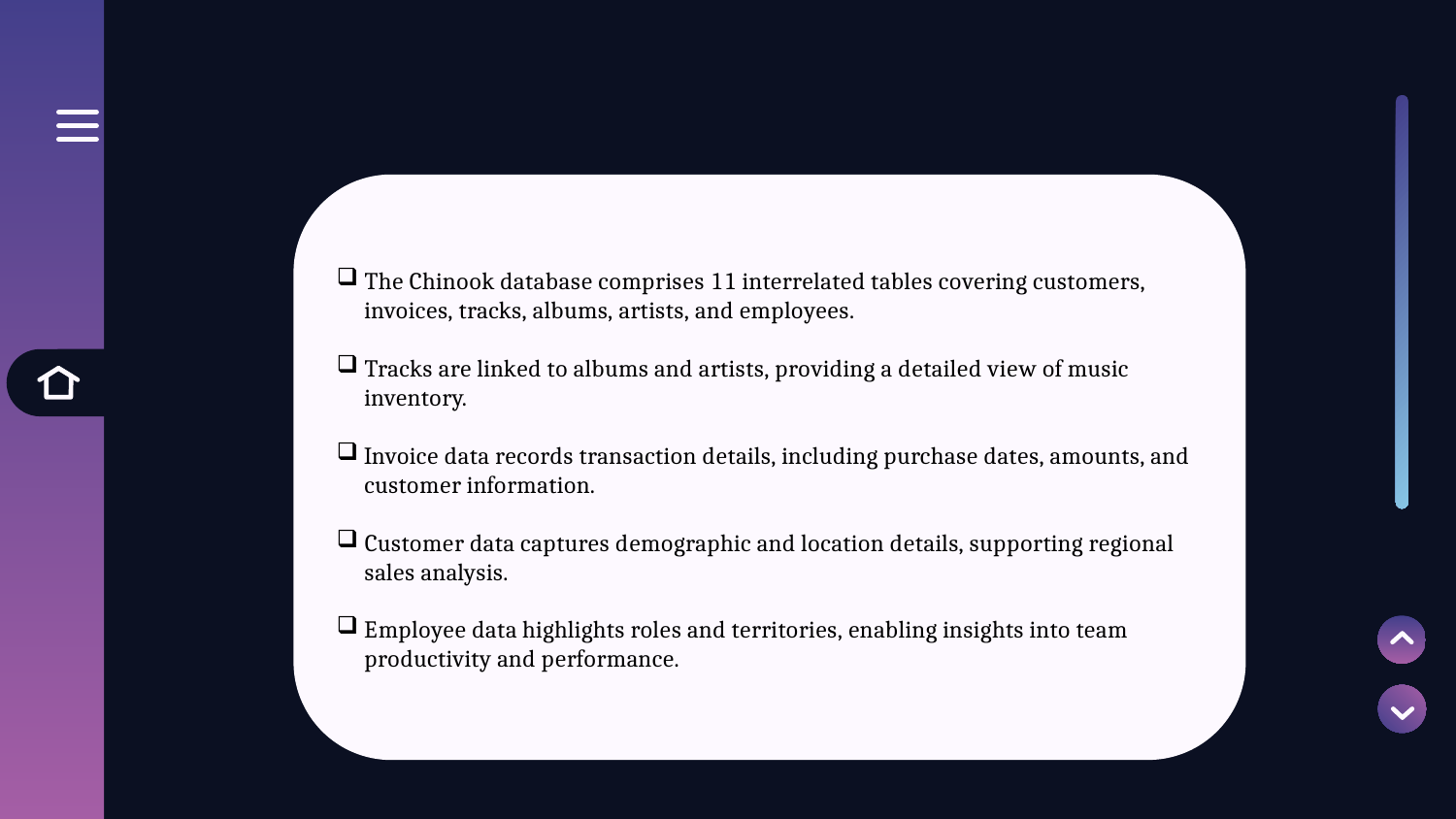

The Chinook database comprises 11 interrelated tables covering customers, invoices, tracks, albums, artists, and employees.

Tracks are linked to albums and artists, providing a detailed view of music inventory.

Invoice data records transaction details, including purchase dates, amounts, and customer information.

Customer data captures demographic and location details, supporting regional sales analysis.

Employee data highlights roles and territories, enabling insights into team productivity and performance.